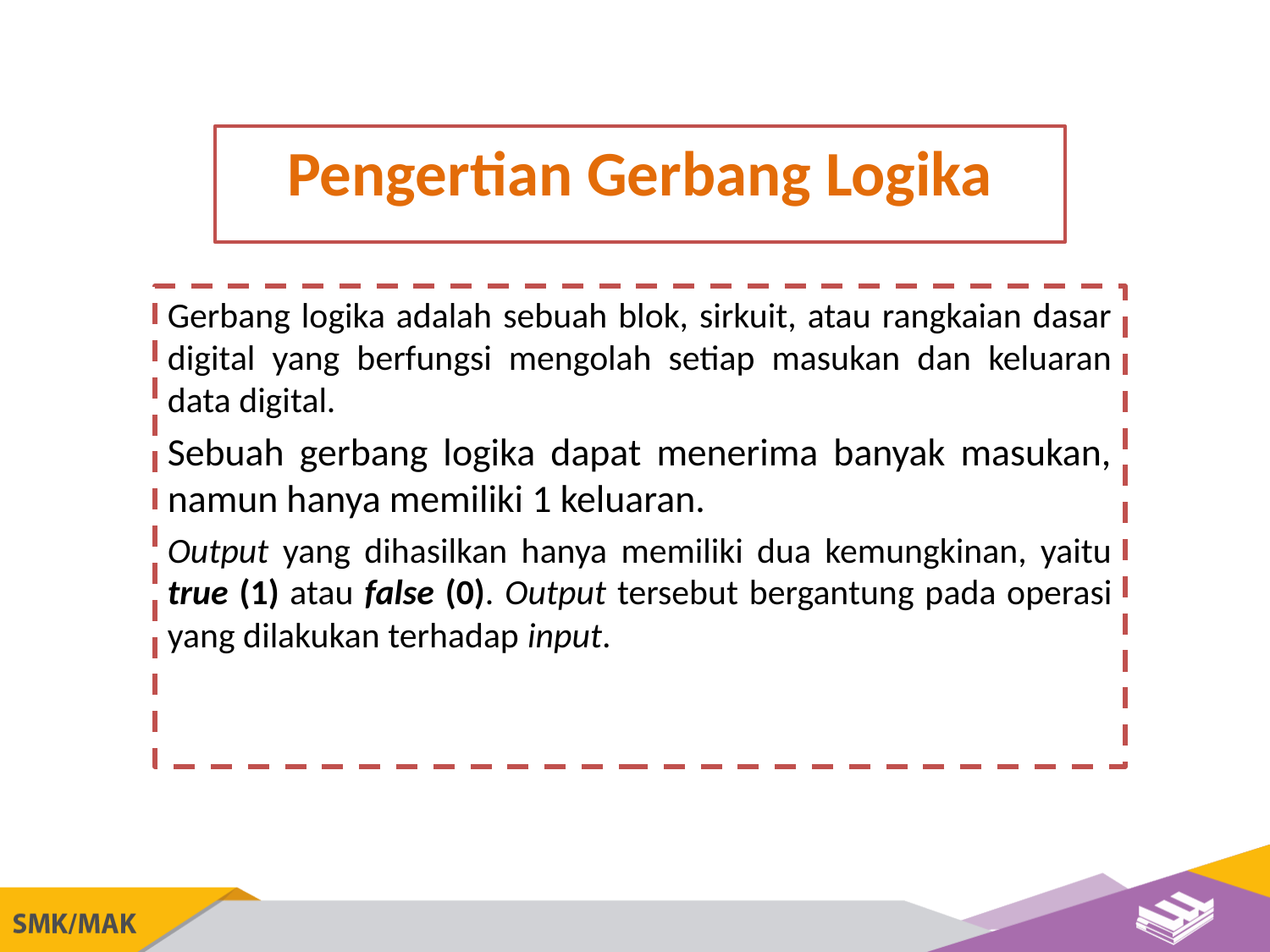

Pengertian Gerbang Logika
Gerbang logika adalah sebuah blok, sirkuit, atau rangkaian dasar digital yang berfungsi mengolah setiap masukan dan keluaran data digital.
Sebuah gerbang logika dapat menerima banyak masukan, namun hanya memiliki 1 keluaran.
Output yang dihasilkan hanya memiliki dua kemungkinan, yaitu true (1) atau false (0). Output tersebut bergantung pada operasi yang dilakukan terhadap input.